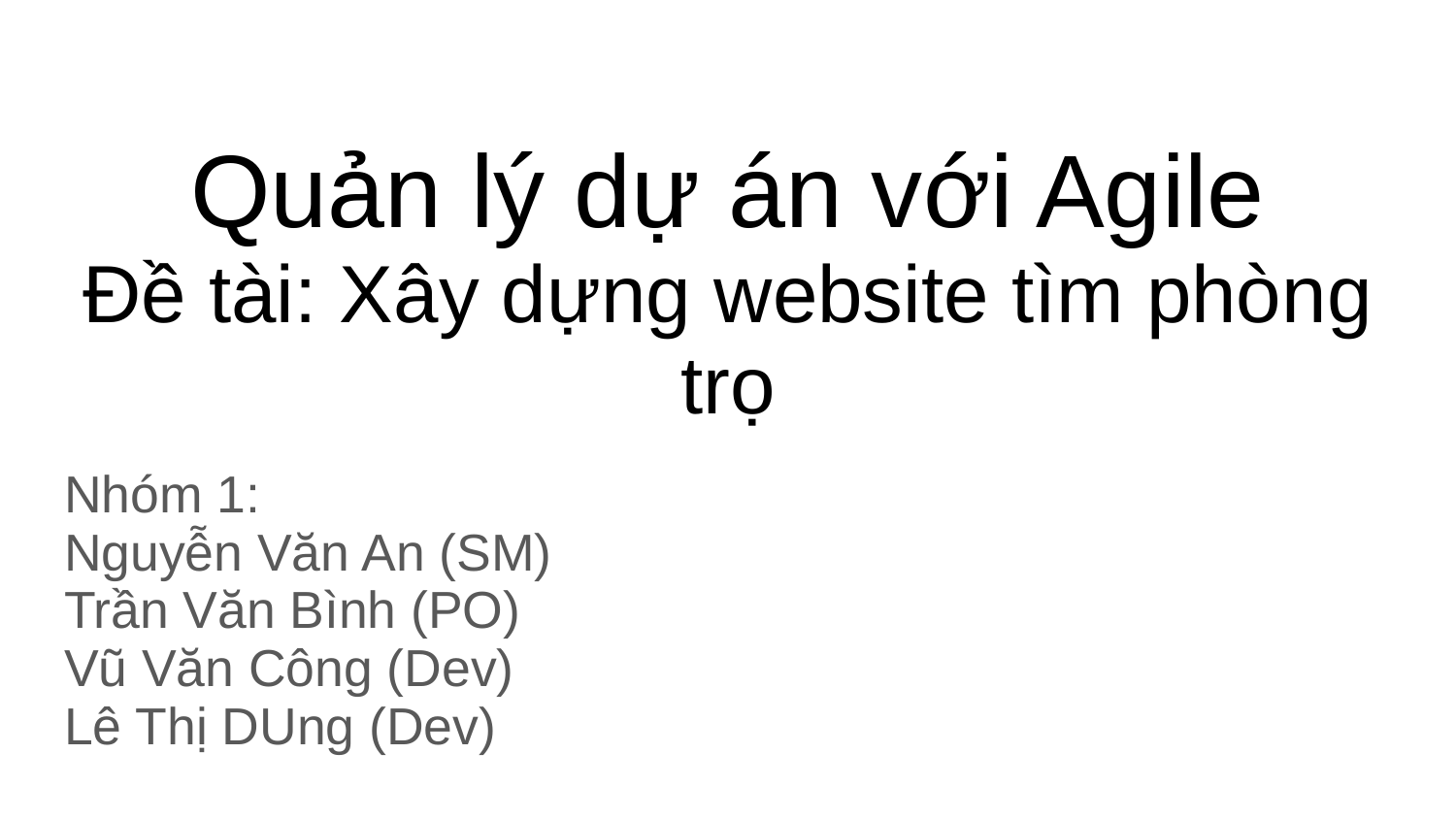

# Quản lý dự án với Agile
Đề tài: Xây dựng website tìm phòng trọ
Nhóm 1:
Nguyễn Văn An (SM)
Trần Văn Bình (PO)
Vũ Văn Công (Dev)
Lê Thị DUng (Dev)